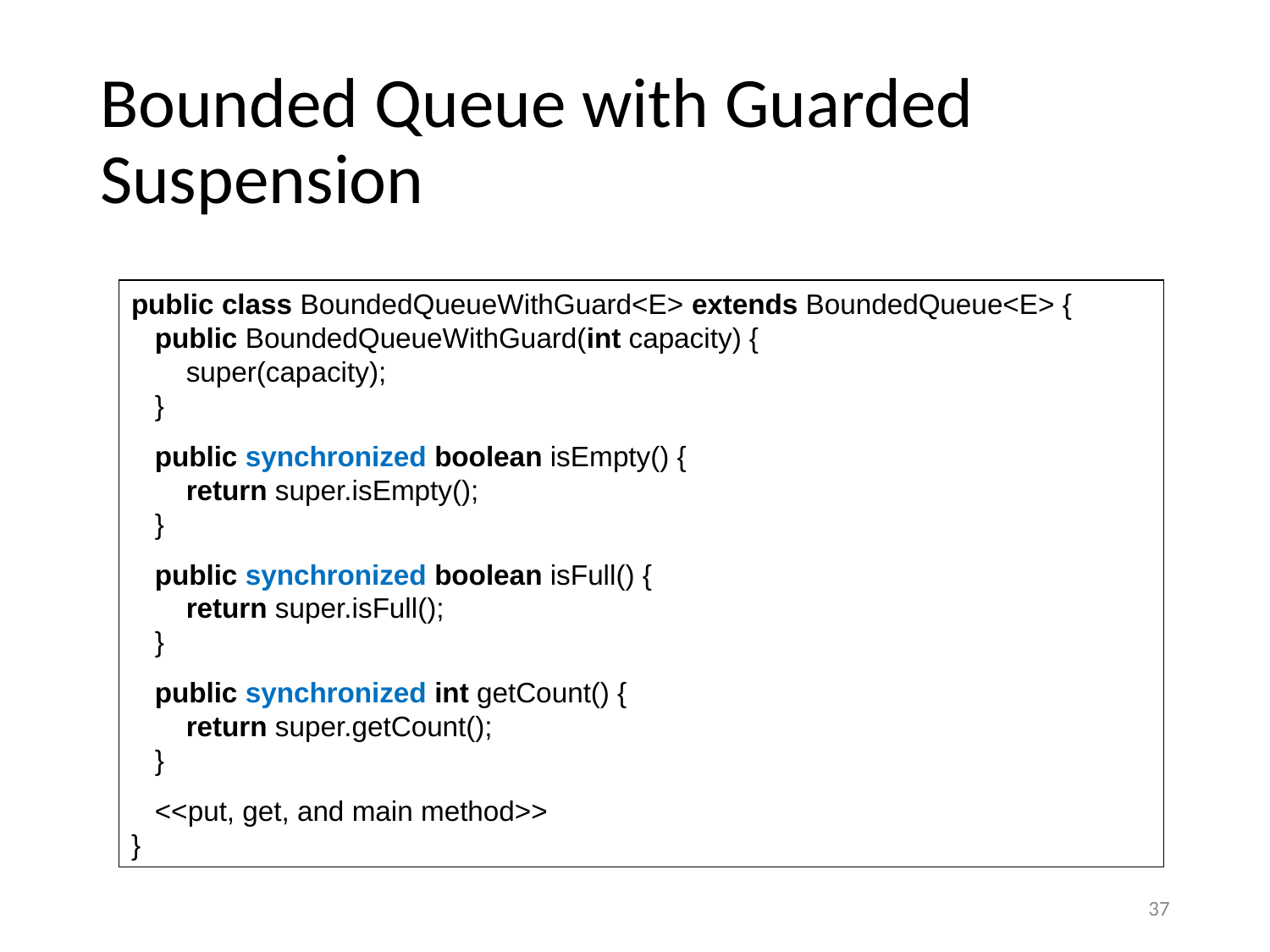

# Bounded Queue with Guarded Suspension
public class BoundedQueueWithGuard<E> extends BoundedQueue<E> {
   public BoundedQueueWithGuard(int capacity) {
       super(capacity);
   }

   public synchronized boolean isEmpty() {
       return super.isEmpty();
   }

   public synchronized boolean isFull() {
       return super.isFull();
   }

   public synchronized int getCount() {
       return super.getCount();
   }

   <<put, get, and main method>>
}
37